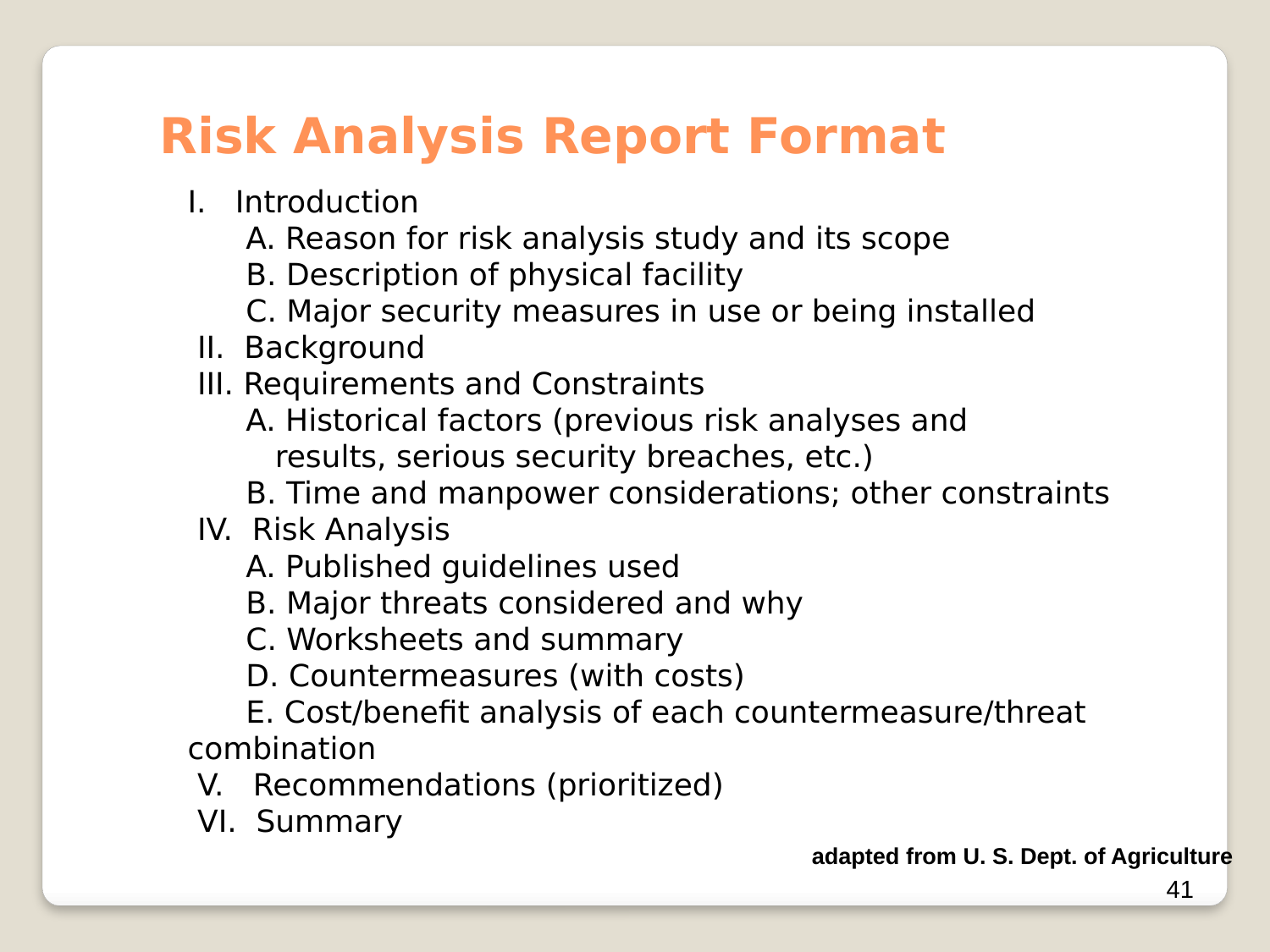

Risk Analysis Report Format
	I.   Introduction
      A. Reason for risk analysis study and its scope
      B. Description of physical facility
      C. Major security measures in use or being installed
 II.  Background
 III. Requirements and Constraints
      A. Historical factors (previous risk analyses and
         results, serious security breaches, etc.)
      B. Time and manpower considerations; other constraints
 IV.  Risk Analysis
      A. Published guidelines used
      B. Major threats considered and why
      C. Worksheets and summary
      D. Countermeasures (with costs)
      E. Cost/benefit analysis of each countermeasure/threat combination
 V.   Recommendations (prioritized)
 VI.  Summary
adapted from U. S. Dept. of Agriculture
41